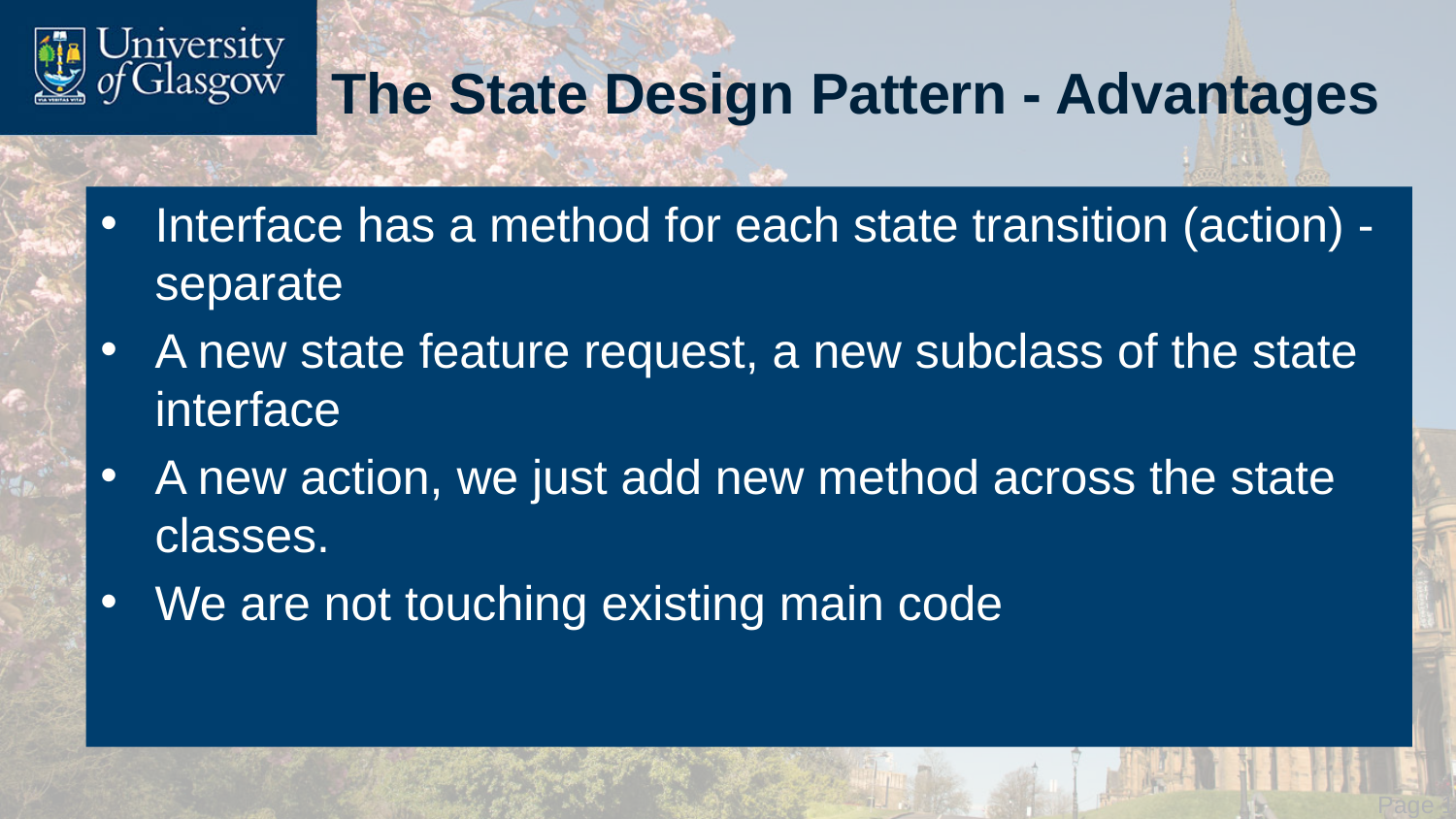

# The State Design Pattern - Advantages
Interface has a method for each state transition (action) - separate
A new state feature request, a new subclass of the state interface
A new action, we just add new method across the state classes.
We are not touching existing main code

 Page 17